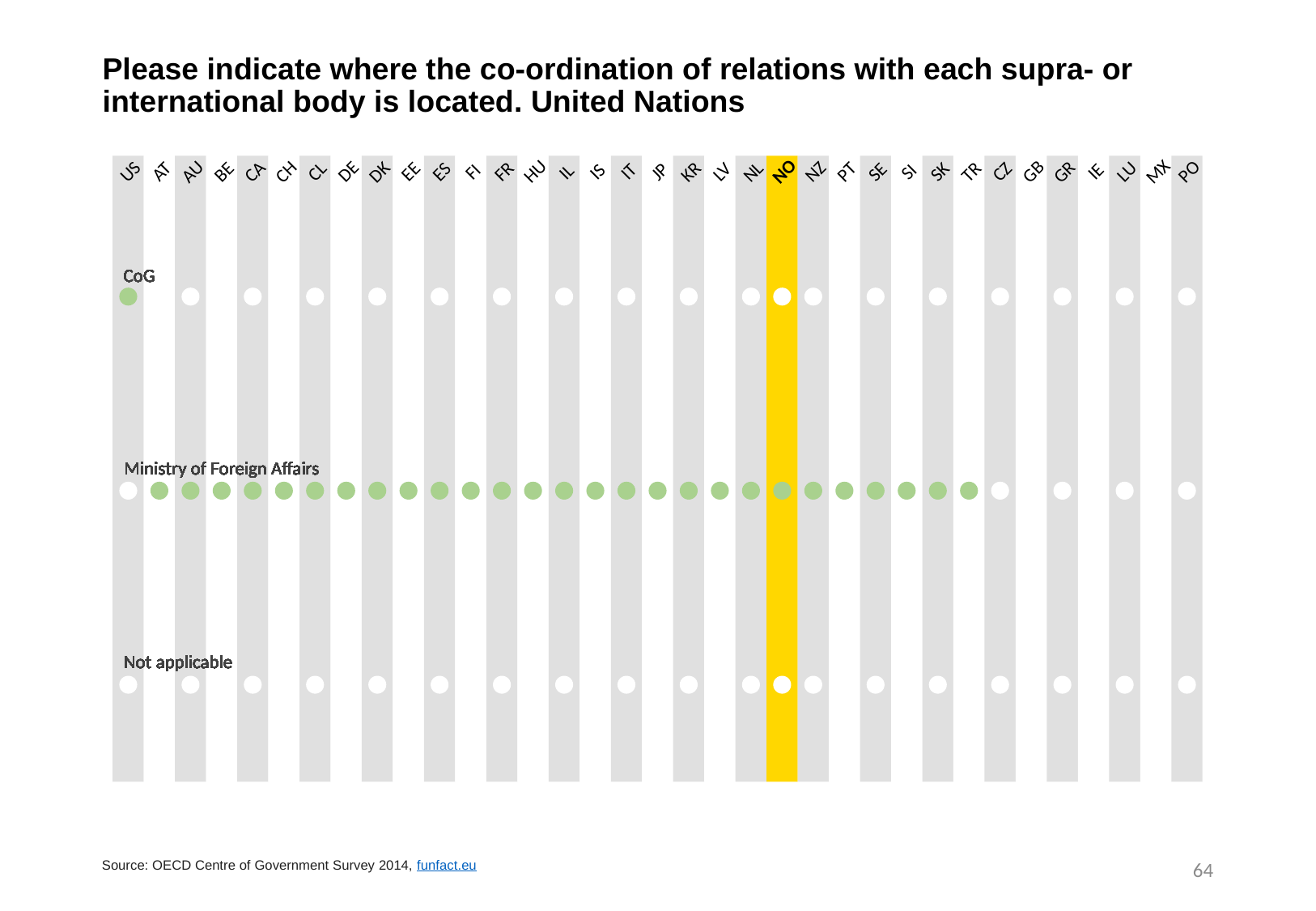

# Please indicate where the co-ordination of relations with each supra- or international body is located. United Nations

NO
US
ES
IS
SE
SI
SK
PO
GB
GR
CA
CH
CL
CZ
AU
HU
LU
JP
AT
DK
FI
IL
IT
KR
LV
NL
IE
MX
NZ
FR
PT
TR
BE
DE
EE
CoG
CoG
CoG
CoG
CoG
CoG
CoG
CoG
CoG
CoG
CoG
CoG
CoG
CoG
CoG
CoG
CoG
CoG
CoG
CoG
CoG
CoG
CoG
CoG
CoG
CoG
CoG
CoG
CoG
CoG
CoG
CoG
CoG
CoG
CoG

Ministry of Foreign Affairs
Ministry of Foreign Affairs
Ministry of Foreign Affairs
Ministry of Foreign Affairs
Ministry of Foreign Affairs
Ministry of Foreign Affairs
Ministry of Foreign Affairs
Ministry of Foreign Affairs
Ministry of Foreign Affairs
Ministry of Foreign Affairs
Ministry of Foreign Affairs
Ministry of Foreign Affairs
Ministry of Foreign Affairs
Ministry of Foreign Affairs
Ministry of Foreign Affairs
Ministry of Foreign Affairs
Ministry of Foreign Affairs
Ministry of Foreign Affairs
Ministry of Foreign Affairs
Ministry of Foreign Affairs
Ministry of Foreign Affairs
Ministry of Foreign Affairs
Ministry of Foreign Affairs
Ministry of Foreign Affairs
Ministry of Foreign Affairs
Ministry of Foreign Affairs
Ministry of Foreign Affairs
Ministry of Foreign Affairs
Ministry of Foreign Affairs
Ministry of Foreign Affairs
Ministry of Foreign Affairs
Ministry of Foreign Affairs
Ministry of Foreign Affairs
Ministry of Foreign Affairs
Ministry of Foreign Affairs

Not applicable
Not applicable
Not applicable
Not applicable
Not applicable
Not applicable
Not applicable
Not applicable
Not applicable
Not applicable
Not applicable
Not applicable
Not applicable
Not applicable
Not applicable
Not applicable
Not applicable
Not applicable
Not applicable
Not applicable
Not applicable
Not applicable
Not applicable
Not applicable
Not applicable
Not applicable
Not applicable
Not applicable
Not applicable
Not applicable
Not applicable
Not applicable
Not applicable
Not applicable
Not applicable

64